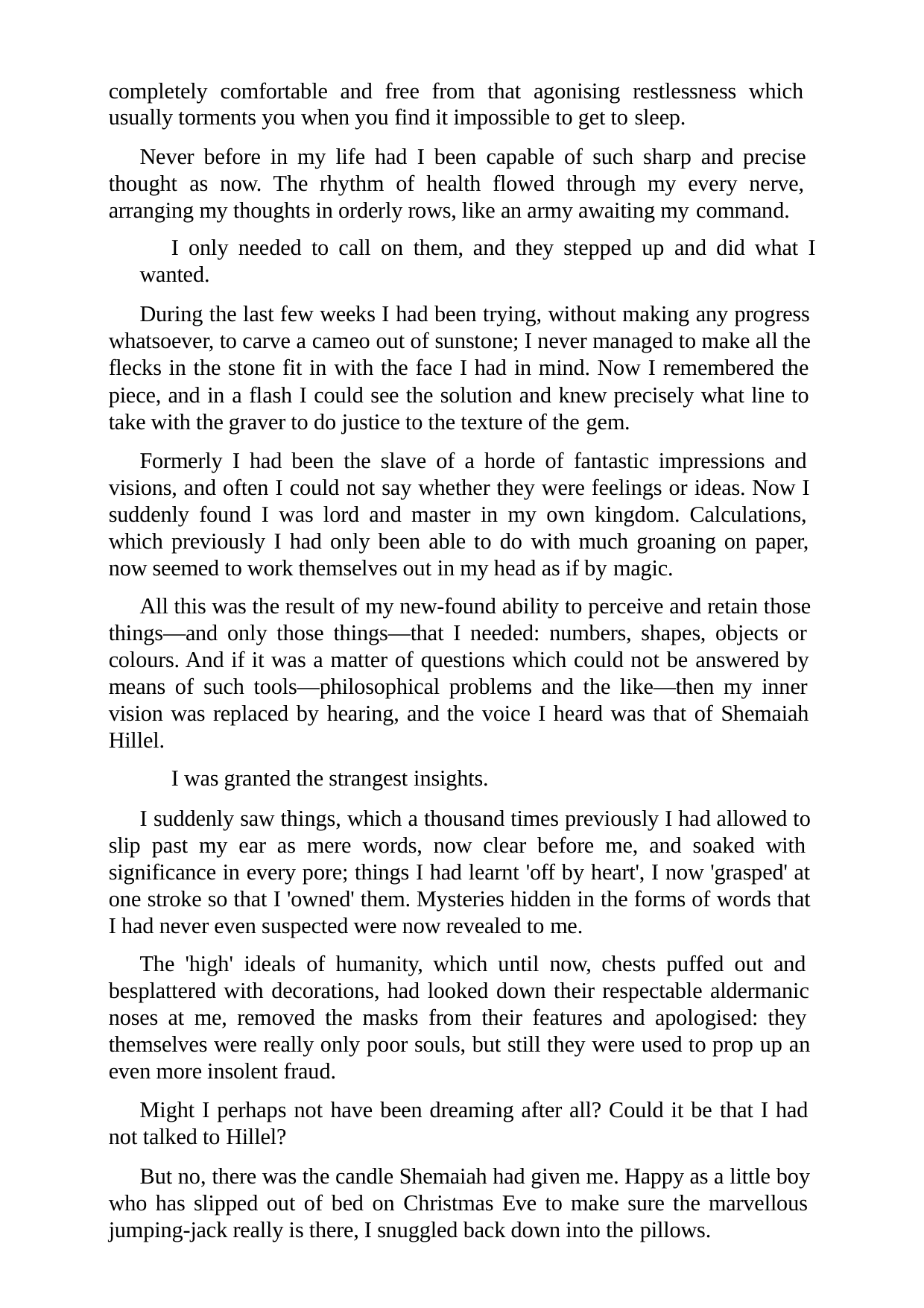

completely comfortable and free from that agonising restlessness which  usually torments you when you find it impossible to get to sleep.
Never before in my life had I been capable of such sharp and precise  thought as now. The rhythm of health flowed through my every nerve,  arranging my thoughts in orderly rows, like an army awaiting my command.
I only needed to call on them, and they stepped up and did what I wanted.
During the last few weeks I had been trying, without making any progress  whatsoever, to carve a cameo out of sunstone; I never managed to make all the  flecks in the stone fit in with the face I had in mind. Now I remembered the  piece, and in a flash I could see the solution and knew precisely what line to  take with the graver to do justice to the texture of the gem.
Formerly I had been the slave of a horde of fantastic impressions and  visions, and often I could not say whether they were feelings or ideas. Now I  suddenly found I was lord and master in my own kingdom. Calculations,  which previously I had only been able to do with much groaning on paper,  now seemed to work themselves out in my head as if by magic.
All this was the result of my new-found ability to perceive and retain those  things—and only those things—that I needed: numbers, shapes, objects or  colours. And if it was a matter of questions which could not be answered by  means of such tools—philosophical problems and the like—then my inner  vision was replaced by hearing, and the voice I heard was that of Shemaiah  Hillel.
I was granted the strangest insights.
I suddenly saw things, which a thousand times previously I had allowed to  slip past my ear as mere words, now clear before me, and soaked with  significance in every pore; things I had learnt 'off by heart', I now 'grasped' at  one stroke so that I 'owned' them. Mysteries hidden in the forms of words that  I had never even suspected were now revealed to me.
The 'high' ideals of humanity, which until now, chests puffed out and  besplattered with decorations, had looked down their respectable aldermanic  noses at me, removed the masks from their features and apologised: they  themselves were really only poor souls, but still they were used to prop up an  even more insolent fraud.
Might I perhaps not have been dreaming after all? Could it be that I had  not talked to Hillel?
But no, there was the candle Shemaiah had given me. Happy as a little boy  who has slipped out of bed on Christmas Eve to make sure the marvellous  jumping-jack really is there, I snuggled back down into the pillows.